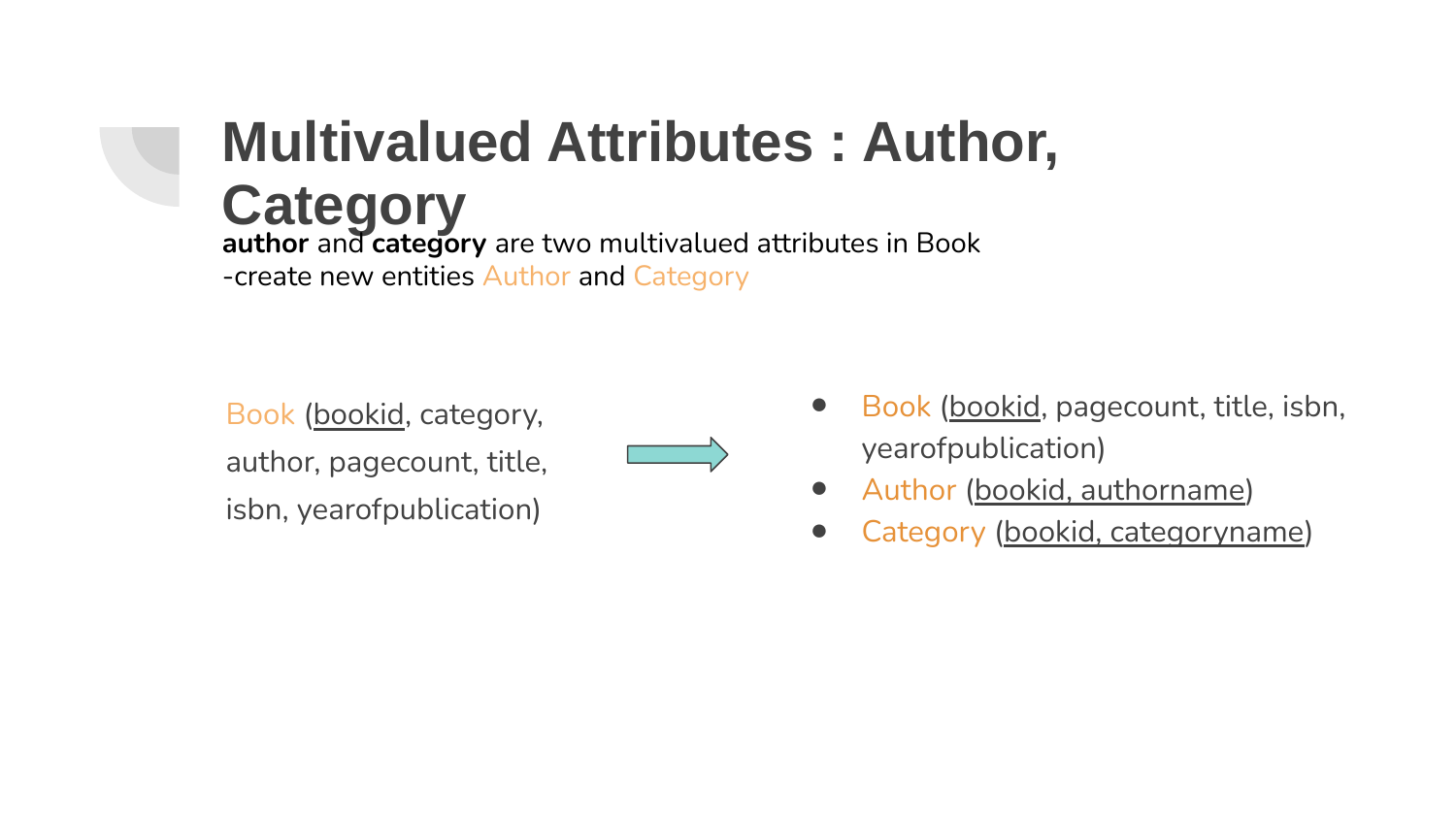

# Multivalued Attributes : Author, Category
author and category are two multivalued attributes in Book
-create new entities Author and Category
Book (bookid, category, author, pagecount, title, isbn, yearofpublication)

Book (bookid, pagecount, title, isbn, yearofpublication)
Author (bookid, authorname)
Category (bookid, categoryname)